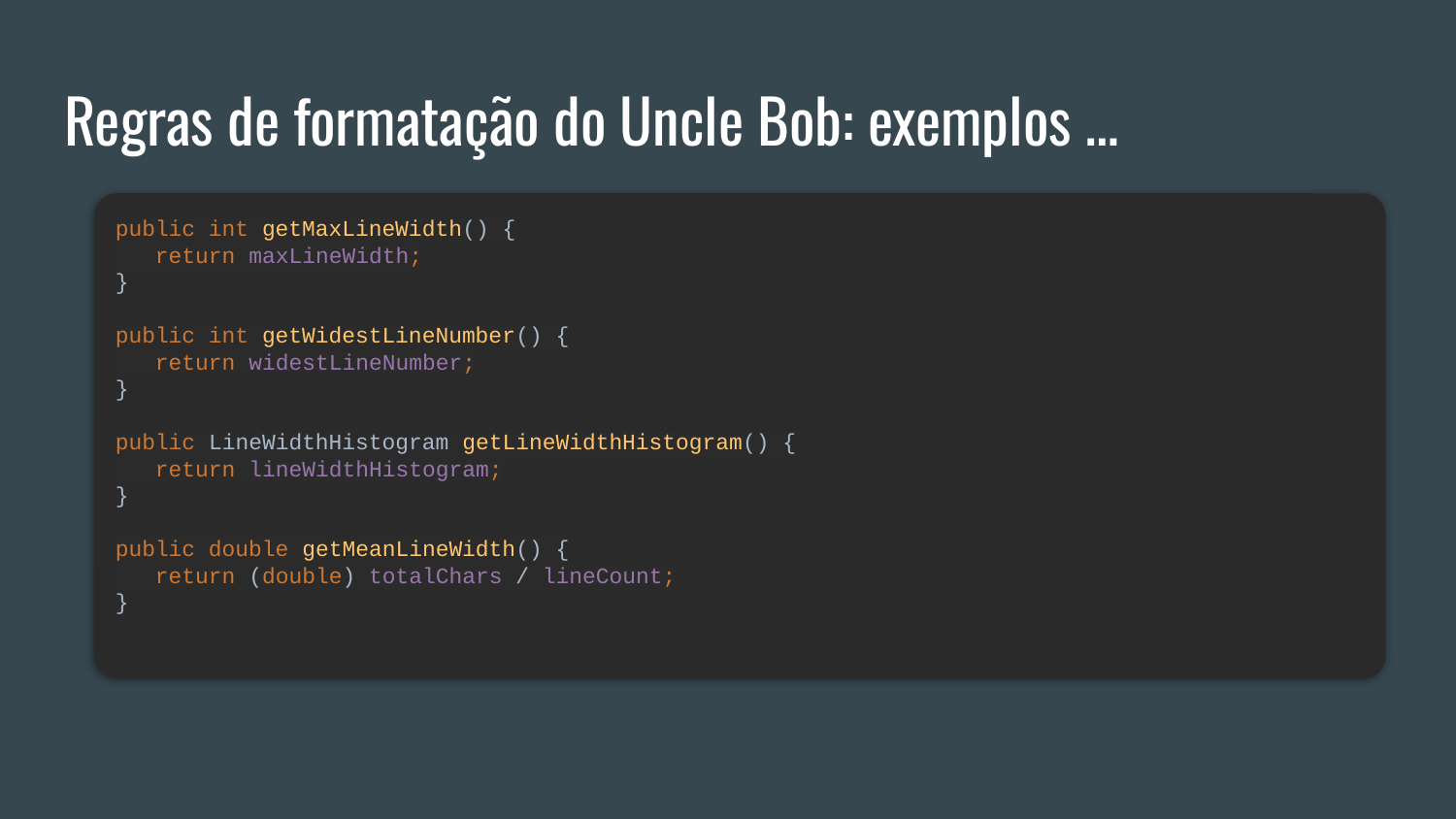

# Regras de formatação do Uncle Bob: exemplos …

public int getMaxLineWidth() {
   return maxLineWidth;
}

public int getWidestLineNumber() {
   return widestLineNumber;
}

public LineWidthHistogram getLineWidthHistogram() {
   return lineWidthHistogram;
}

public double getMeanLineWidth() {
   return (double) totalChars / lineCount;
}